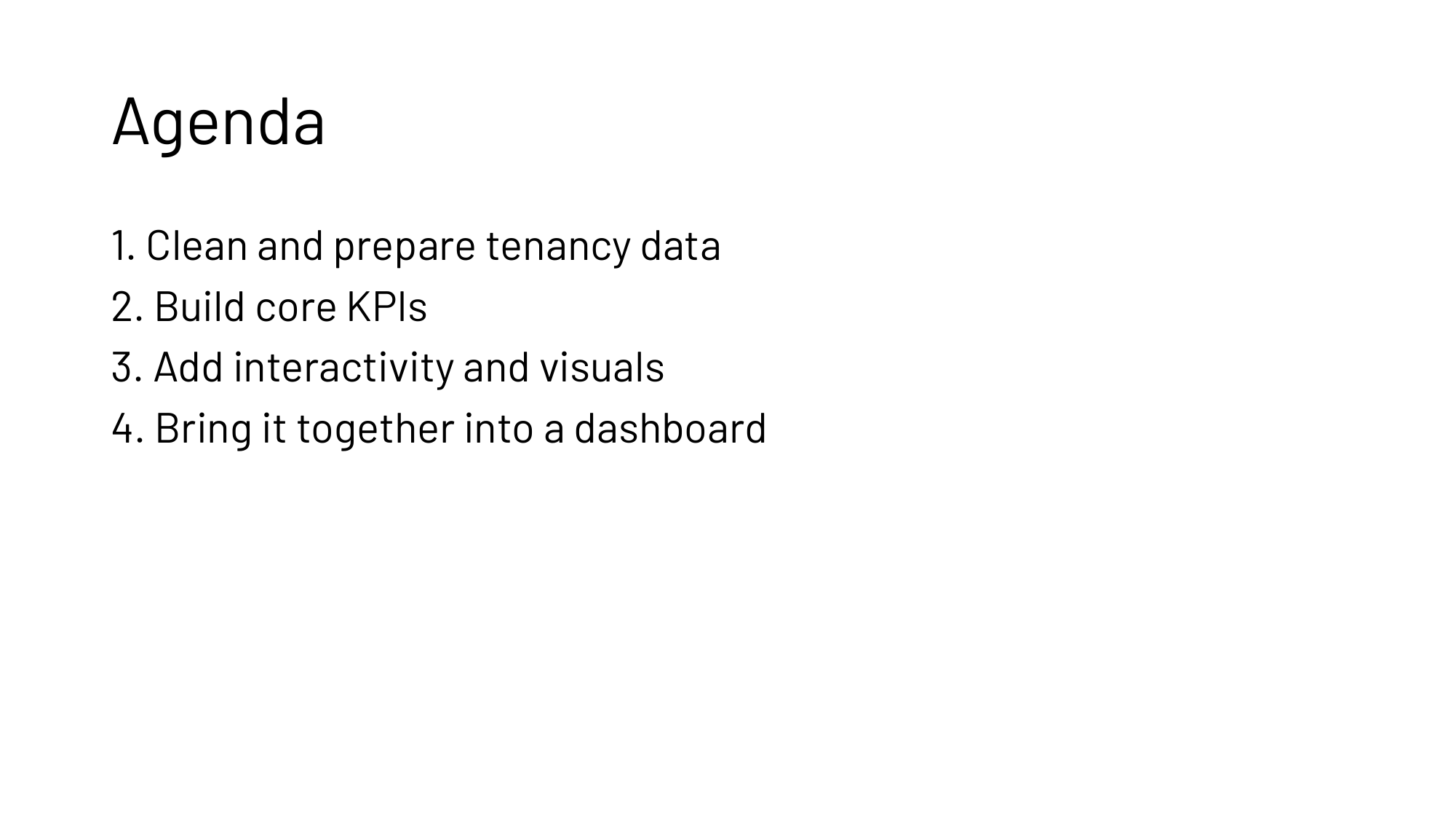

# Agenda
1. Clean and prepare tenancy data
2. Build core KPIs
3. Add interactivity and visuals
4. Bring it together into a dashboard